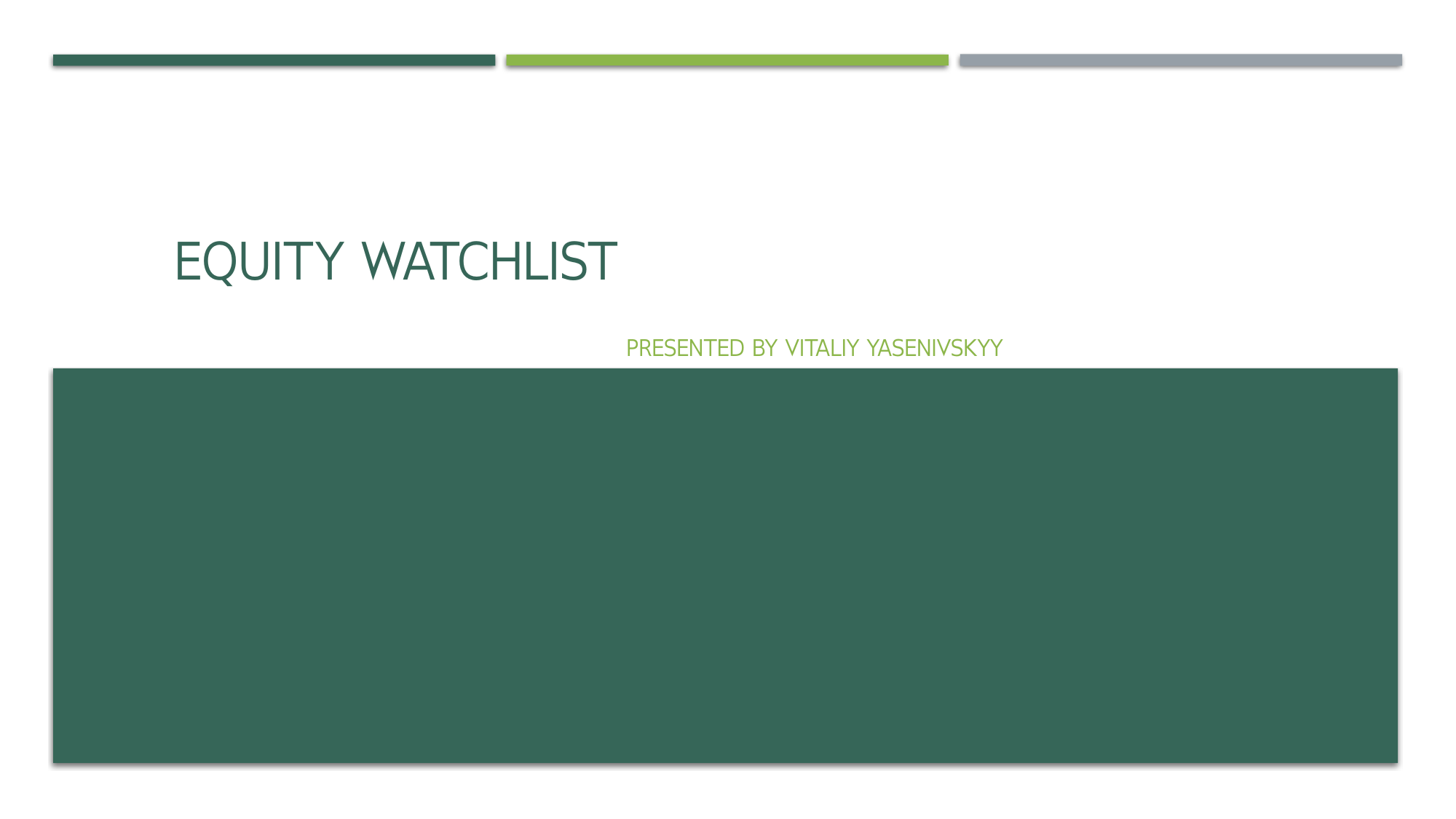

# Equity Watchlist
																Presented By Vitaliy Yasenivskyy